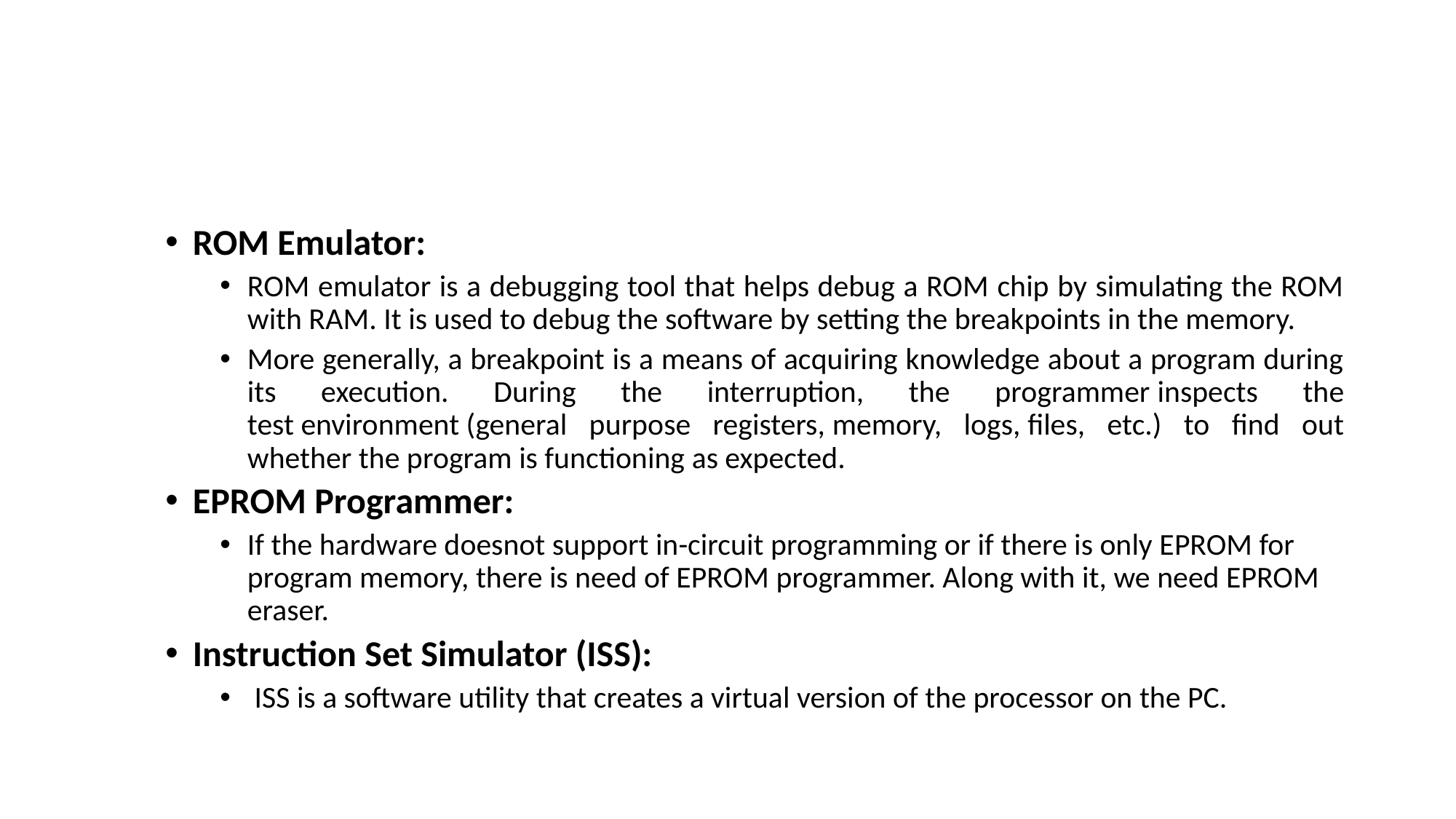

#
ROM Emulator:
ROM emulator is a debugging tool that helps debug a ROM chip by simulating the ROM with RAM. It is used to debug the software by setting the breakpoints in the memory.
More generally, a breakpoint is a means of acquiring knowledge about a program during its execution. During the interruption, the programmer inspects the test environment (general purpose registers, memory, logs, files, etc.) to find out whether the program is functioning as expected.
EPROM Programmer:
If the hardware doesnot support in-circuit programming or if there is only EPROM for program memory, there is need of EPROM programmer. Along with it, we need EPROM eraser.
Instruction Set Simulator (ISS):
 ISS is a software utility that creates a virtual version of the processor on the PC.